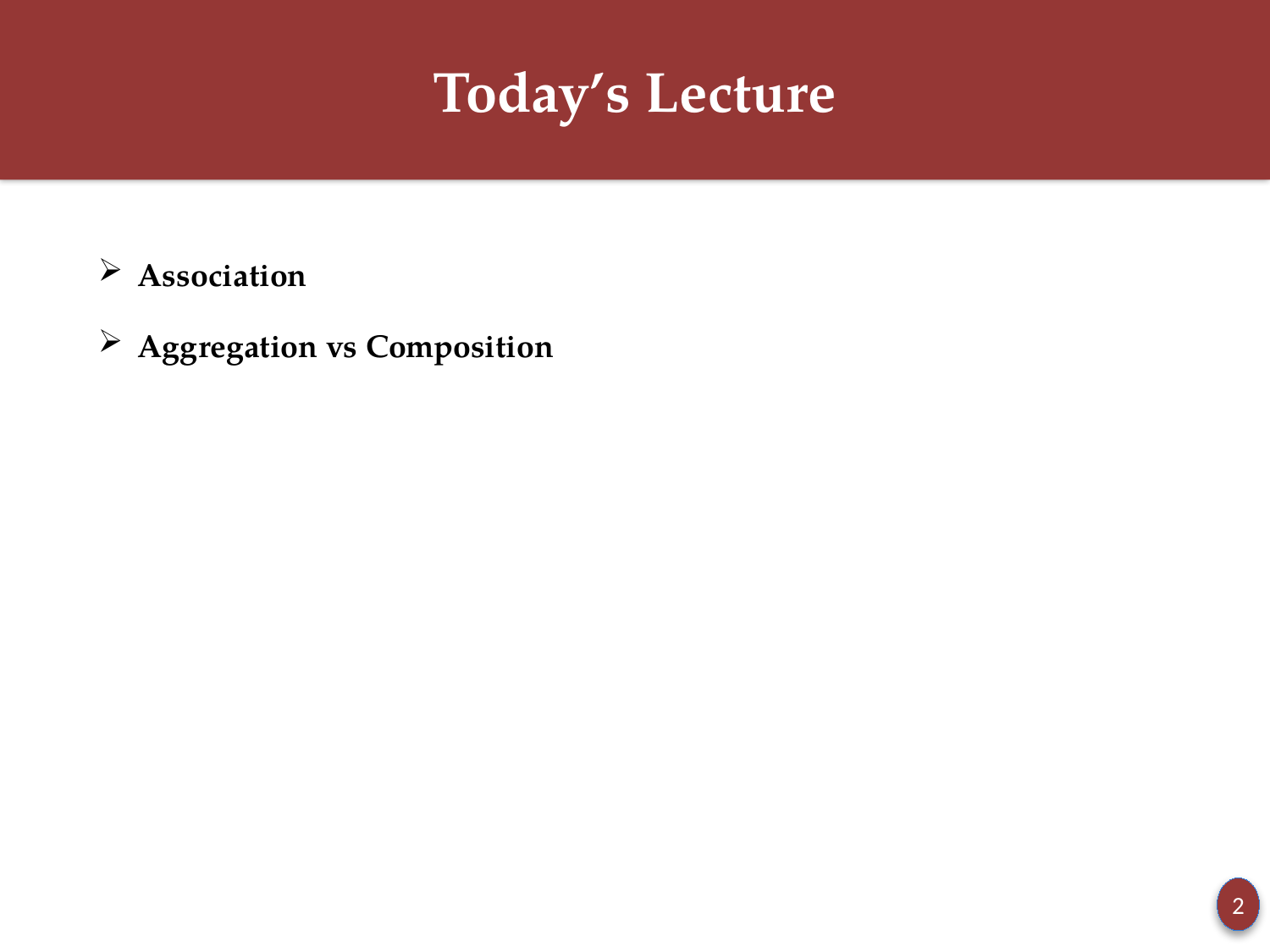

# Today’s Lecture
Association
Aggregation vs Composition
2